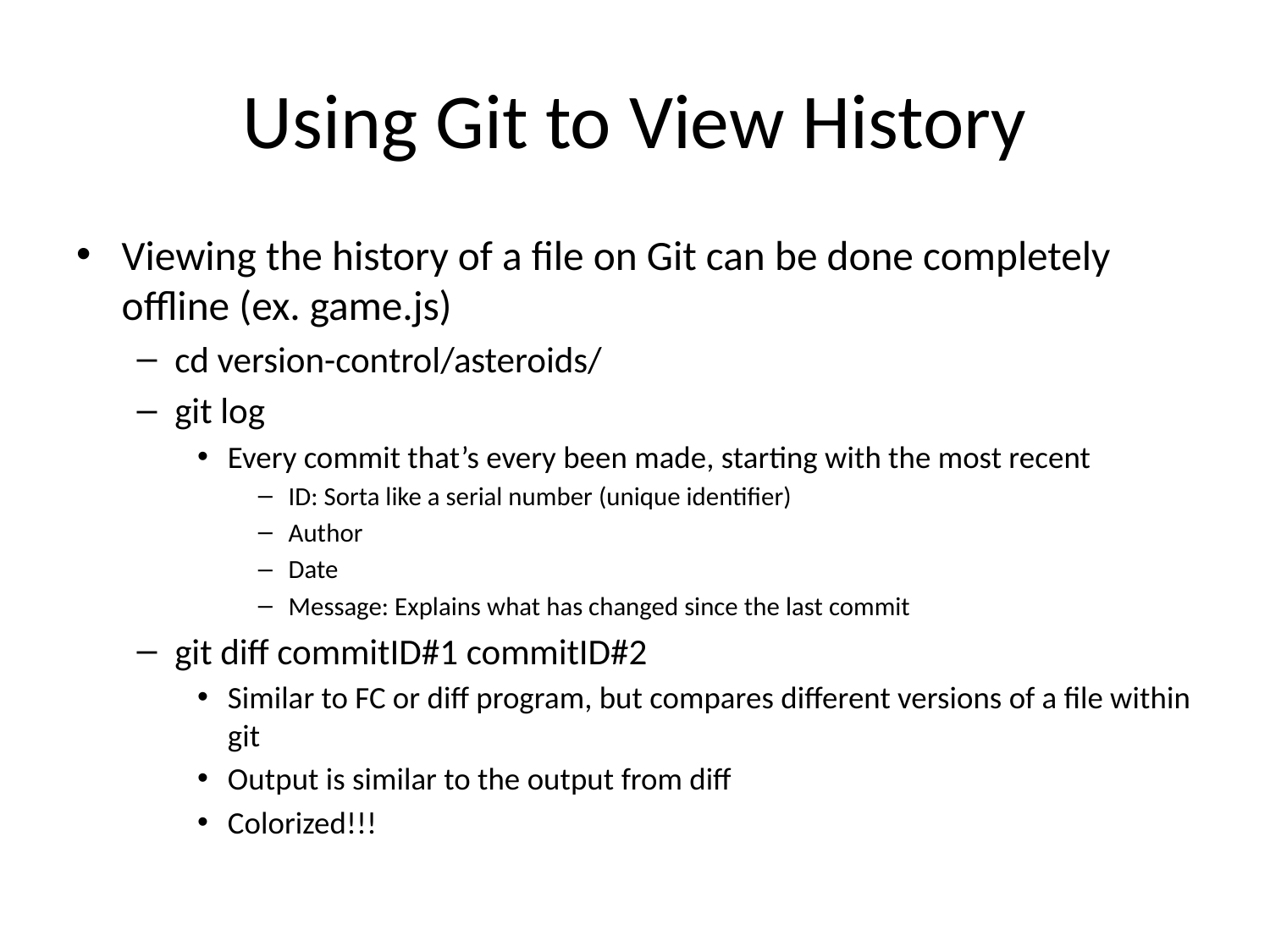

# Using Git to View History
Viewing the history of a file on Git can be done completely offline (ex. game.js)
cd version-control/asteroids/
git log
Every commit that’s every been made, starting with the most recent
ID: Sorta like a serial number (unique identifier)
Author
Date
Message: Explains what has changed since the last commit
git diff commitID#1 commitID#2
Similar to FC or diff program, but compares different versions of a file within git
Output is similar to the output from diff
Colorized!!!